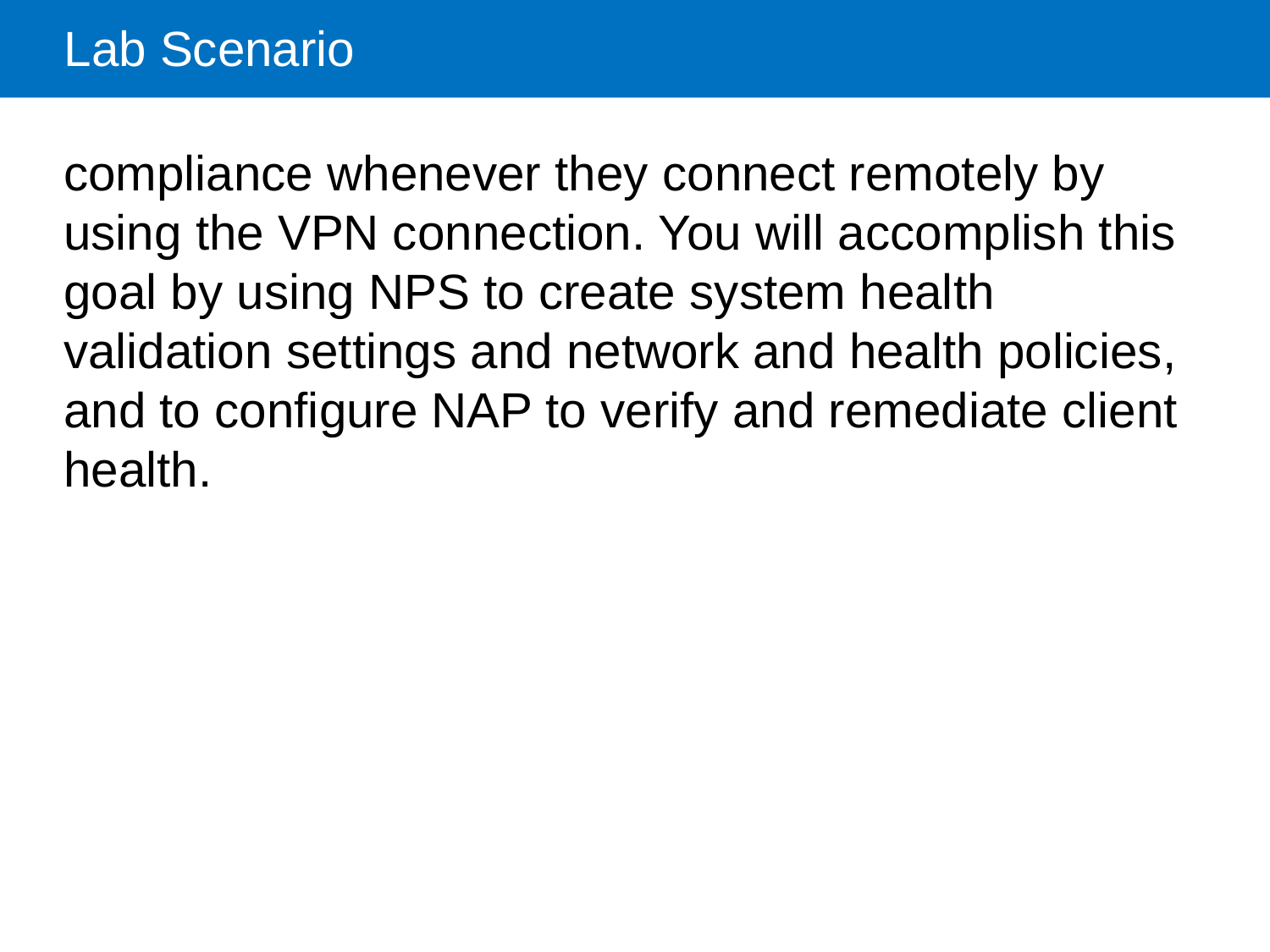

# Lab Scenario
compliance whenever they connect remotely by using the VPN connection. You will accomplish this goal by using NPS to create system health validation settings and network and health policies, and to configure NAP to verify and remediate client health.